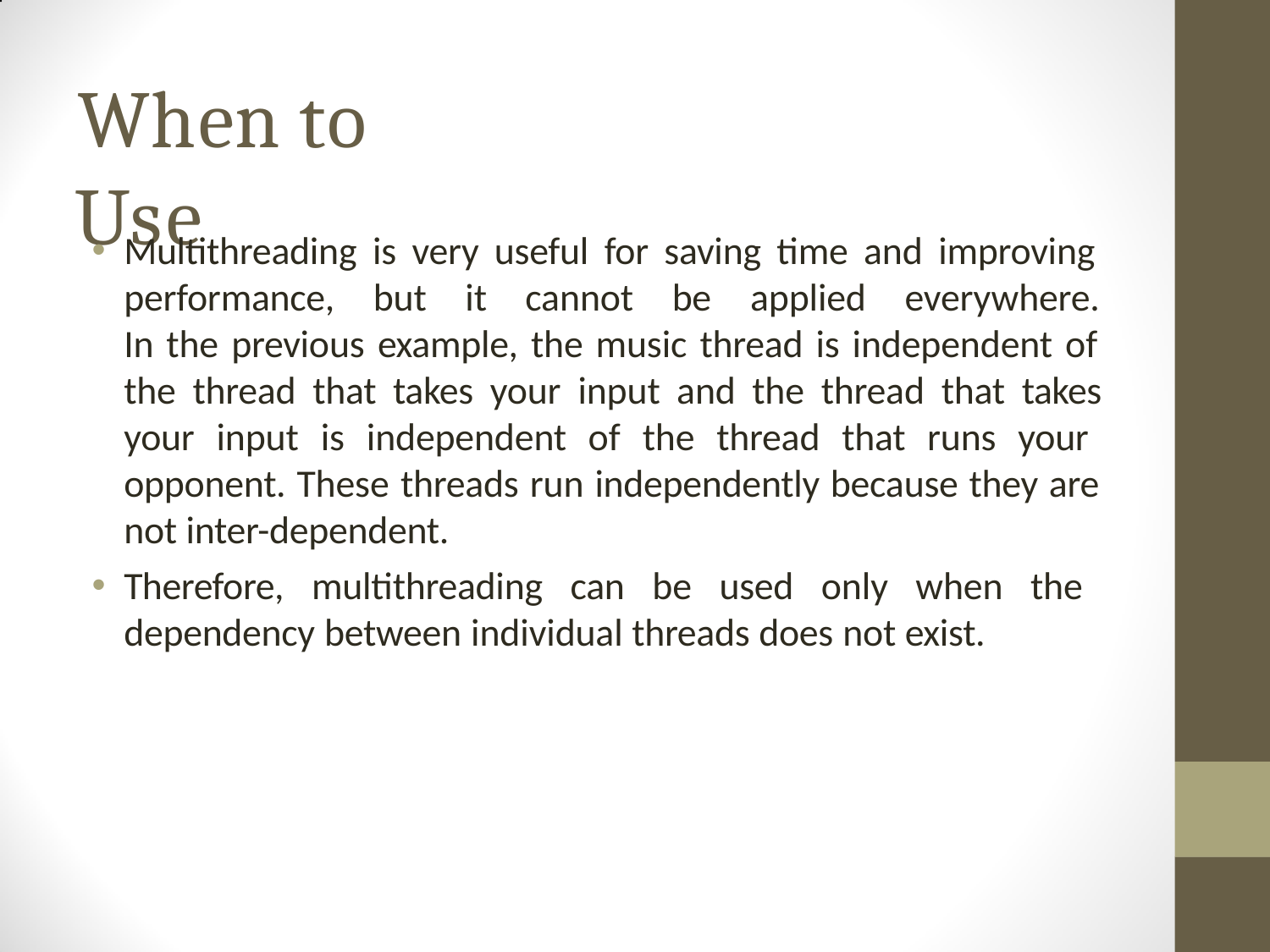

# When to Use
Multithreading is very useful for saving time and improving  performance,  but  it  cannot  be  applied  everywhere.  In the previous example, the music thread is independent of  the thread that takes your input and the thread that takes  your input is independent of the thread that runs your  opponent. These threads run independently because they are  not inter-dependent.
Therefore, multithreading can be used only when the  dependency between individual threads does not exist.